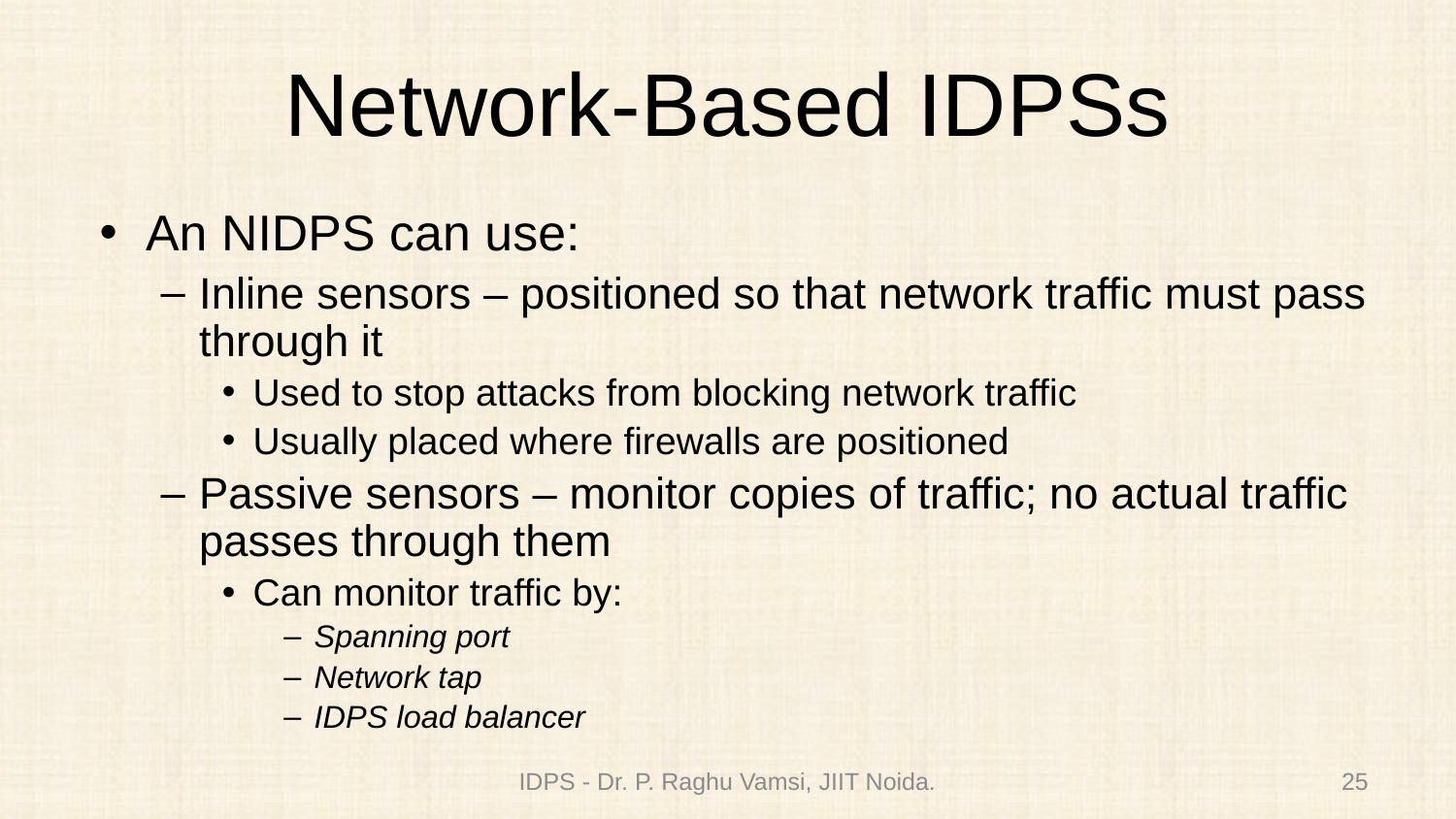

# Network-Based IDPSs
An NIDPS can use:
Inline sensors – positioned so that network traffic must pass through it
Used to stop attacks from blocking network traffic
Usually placed where firewalls are positioned
Passive sensors – monitor copies of traffic; no actual traffic passes through them
Can monitor traffic by:
Spanning port
Network tap
IDPS load balancer
IDPS - Dr. P. Raghu Vamsi, JIIT Noida.
25